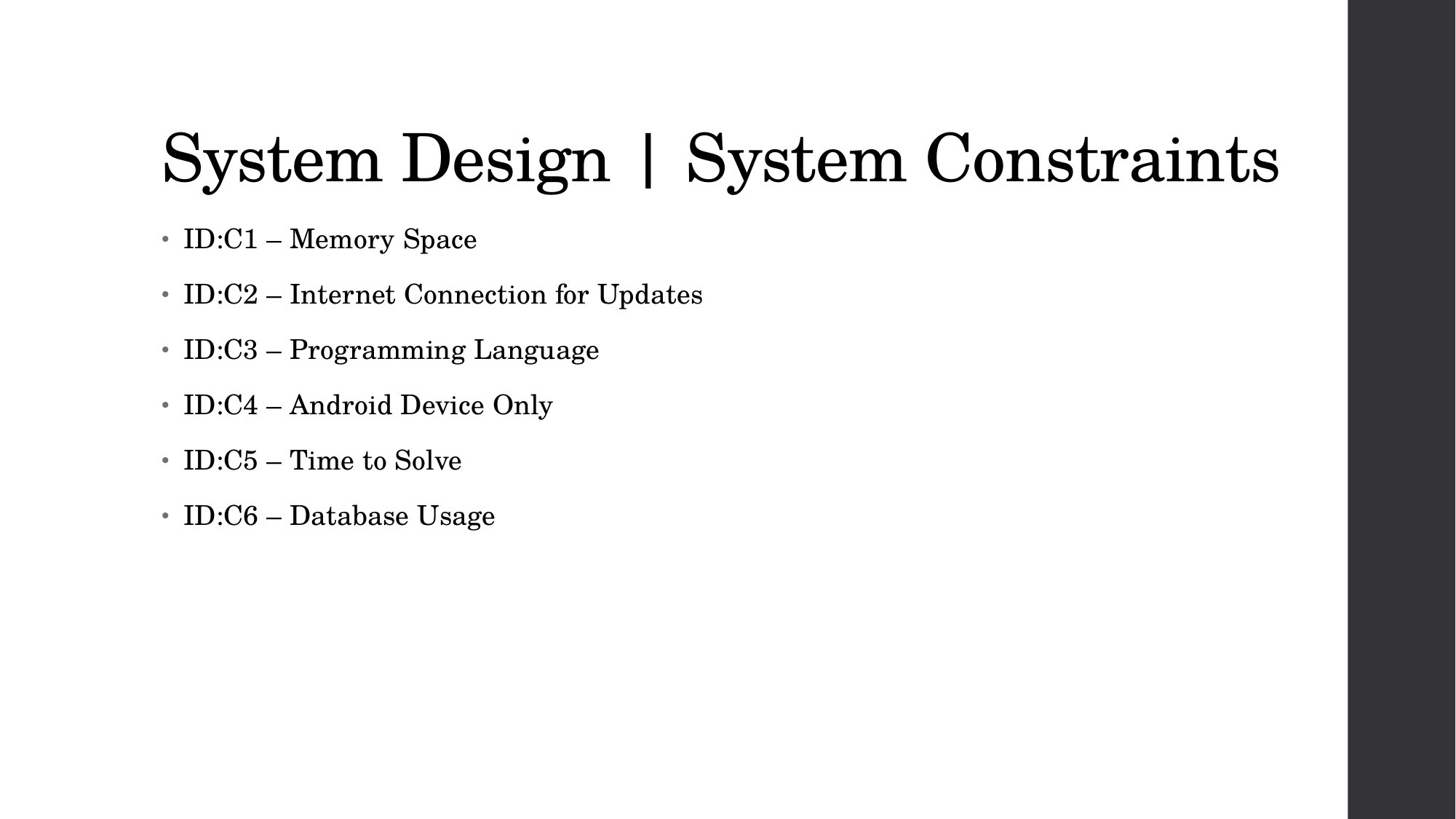

# System Design | System Constraints
ID:C1 – Memory Space
ID:C2 – Internet Connection for Updates
ID:C3 – Programming Language
ID:C4 – Android Device Only
ID:C5 – Time to Solve
ID:C6 – Database Usage